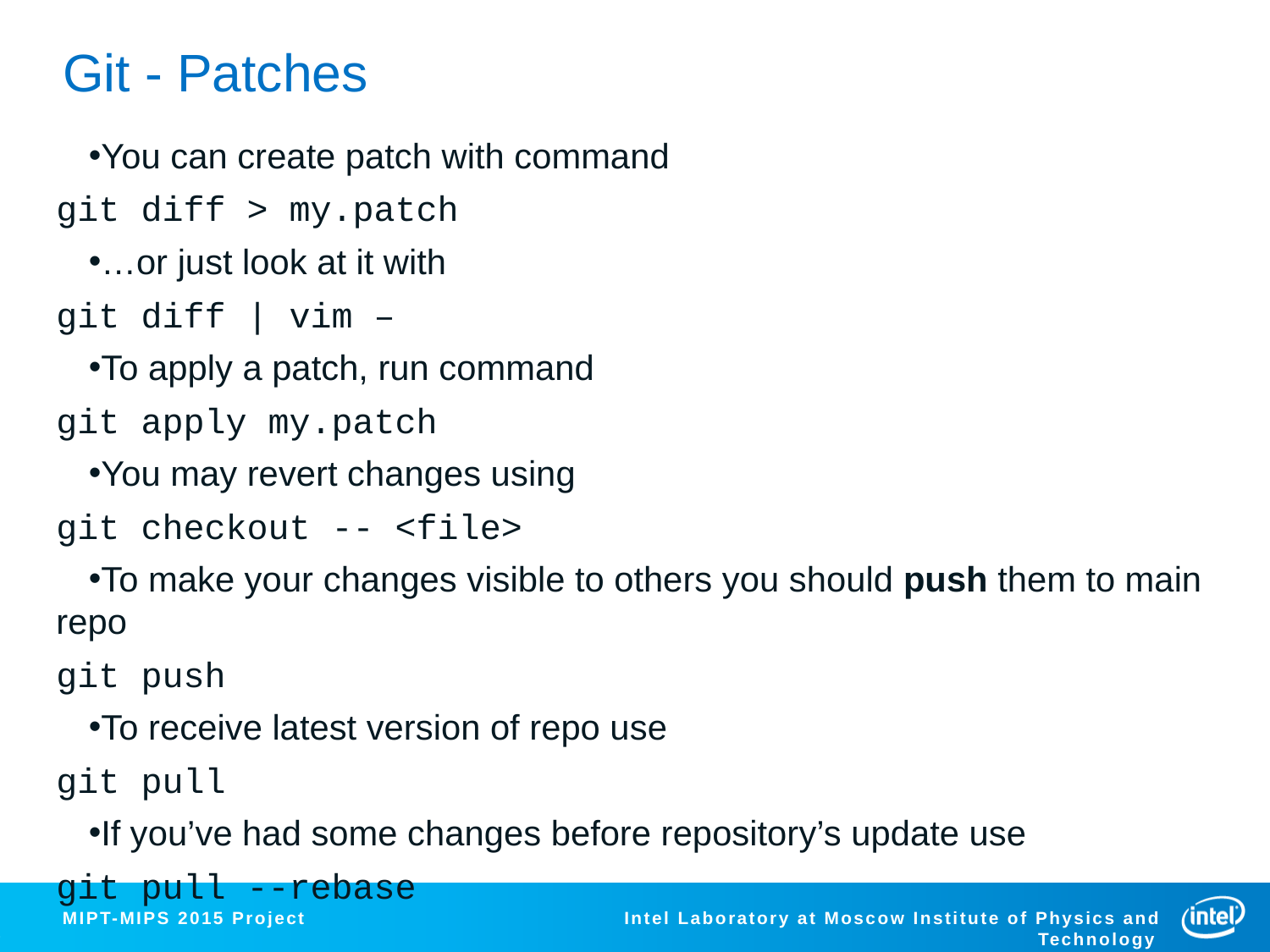

# Git - Patches
You can create patch with command
git diff > my.patch
…or just look at it with
git diff | vim –
To apply a patch, run command
git apply my.patch
You may revert changes using
git checkout -- <file>
To make your changes visible to others you should push them to main repo
git push
To receive latest version of repo use
git pull
If you’ve had some changes before repository’s update use
git pull --rebase